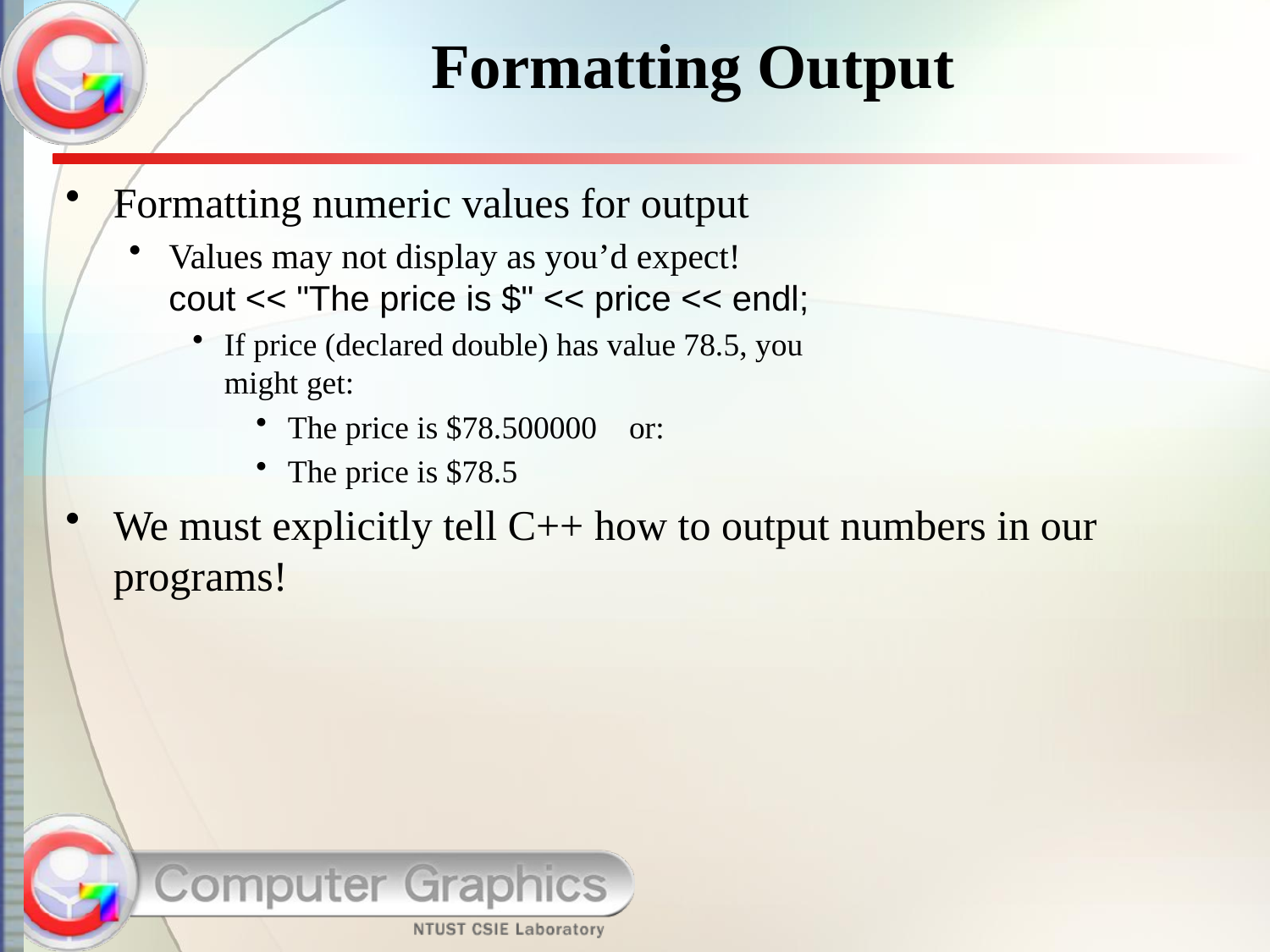

# Formatting Output
Formatting numeric values for output
Values may not display as you’d expect!
cout << "The price is $" << price << endl;
If price (declared double) has value 78.5, you
might get:
The price is $78.500000    or:
The price is $78.5
We must explicitly tell C++ how to output numbers in our programs!